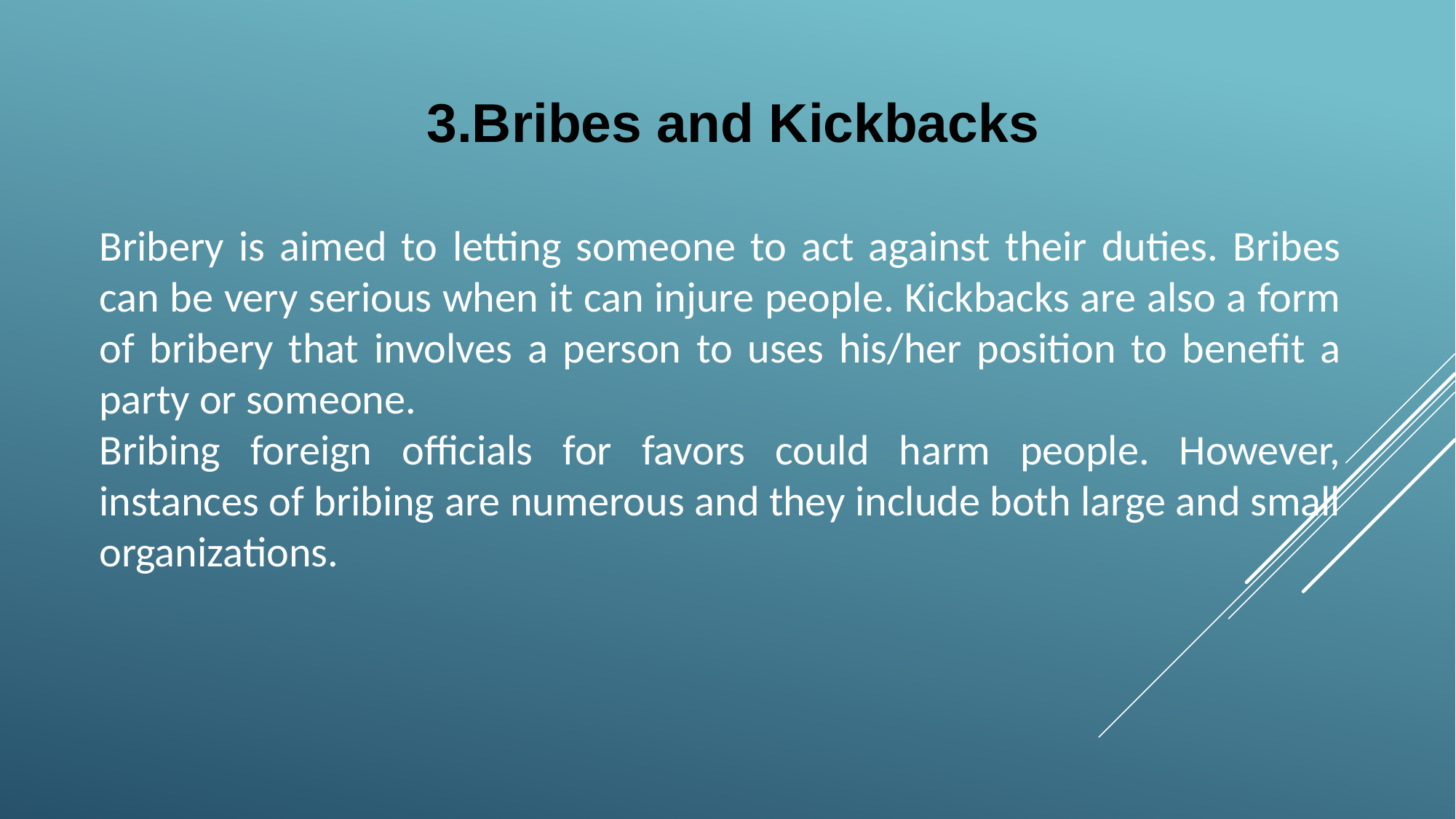

3.Bribes and Kickbacks

Bribery is aimed to letting someone to act against their duties. Bribes can be very serious when it can injure people. Kickbacks are also a form of bribery that involves a person to uses his/her position to benefit a party or someone.
Bribing foreign officials for favors could harm people. However, instances of bribing are numerous and they include both large and small organizations.